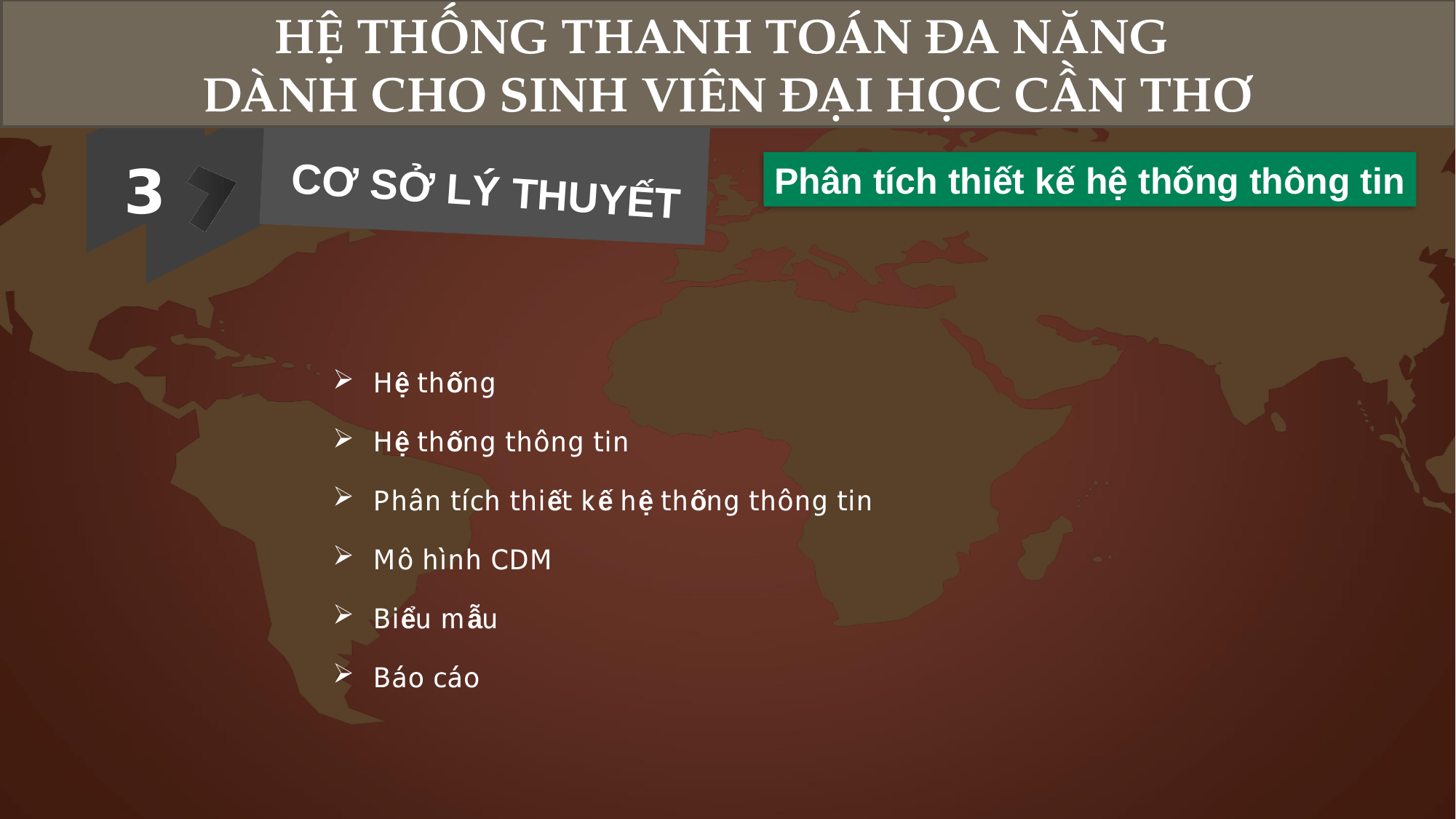

HỆ THỐNG ĐIỂM DANH BẰNG RFID
HỆ THỐNG THANH TOÁN ĐA NĂNG
DÀNH CHO SINH VIÊN ĐẠI HỌC CẦN THƠ

3
Phân tích thiết kế hệ thống thông tin
CƠ SỞ LÝ THUYẾT

Hệ thống

Hệ thống thông tin

Phân tích thiết kế hệ thống thông tin

Mô hình CDM

Biểu mẫu

Báo cáo